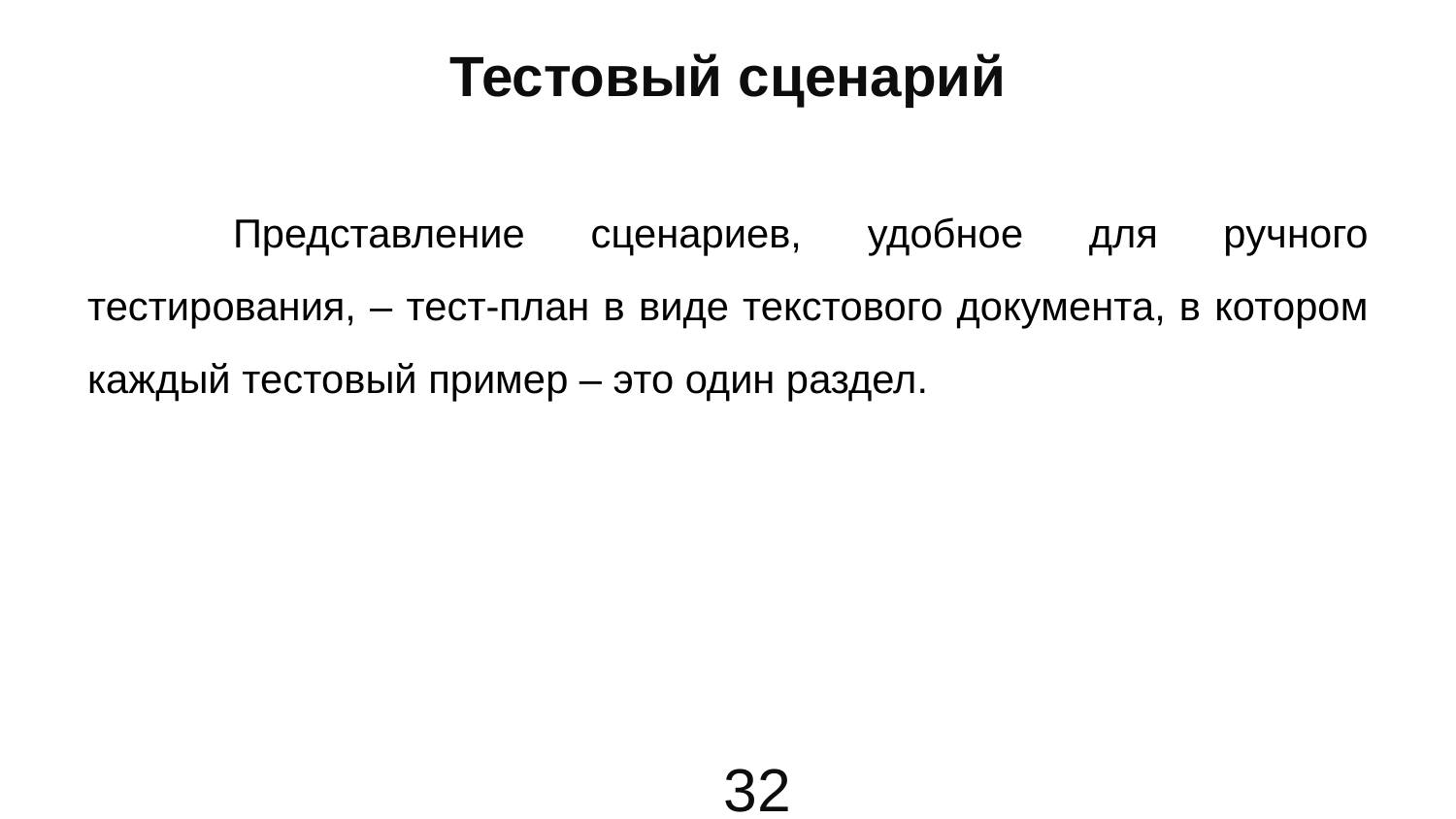

# Тестовый сценарий
	Представление сценариев, удобное для ручного тестирования, – тест‐план в виде текстового документа, в котором каждый тестовый пример – это один раздел.
32